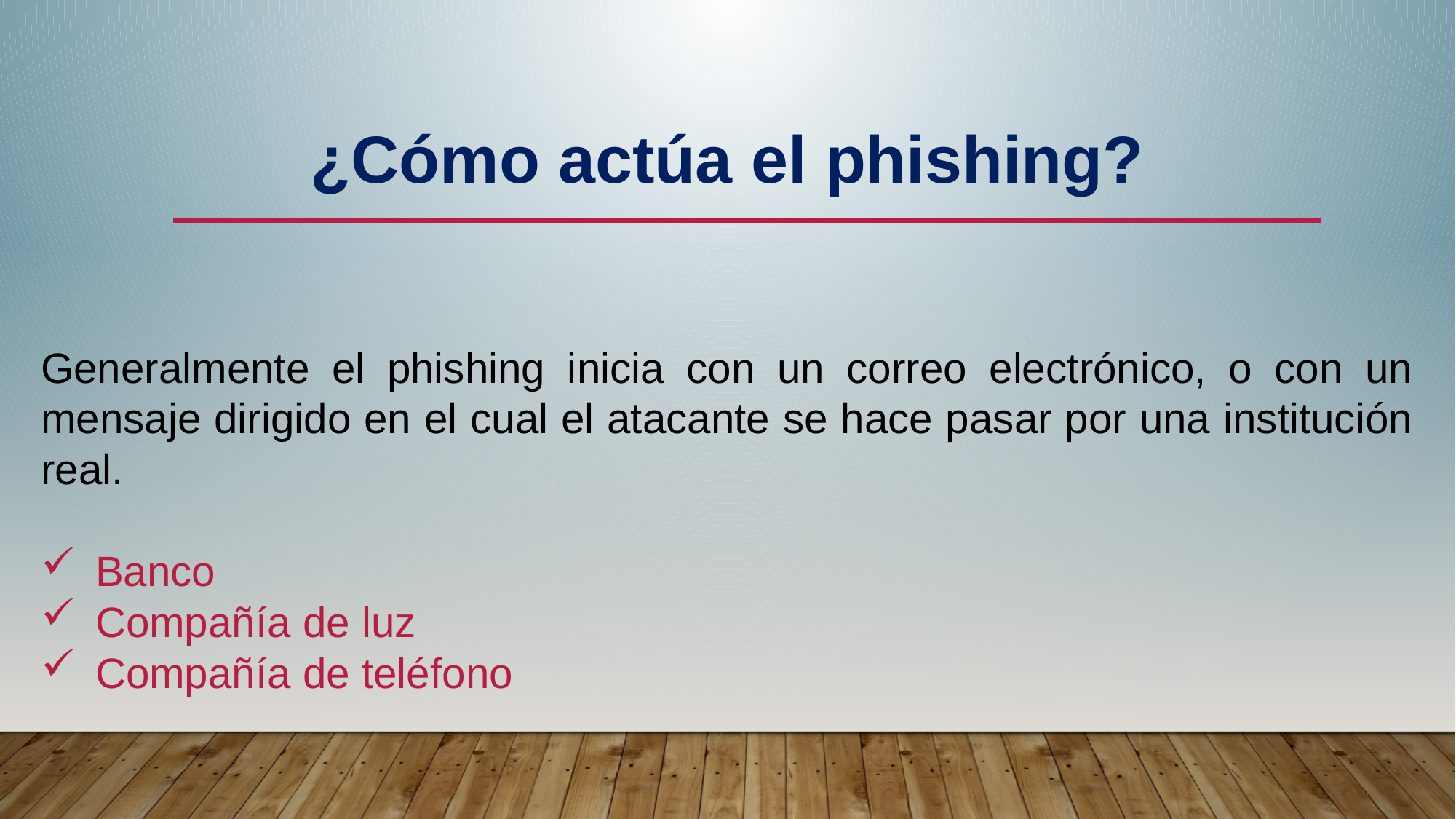

¿Cómo actúa el phishing?
Generalmente el phishing inicia con un correo electrónico, o con un mensaje dirigido en el cual el atacante se hace pasar por una institución real.

Banco
Compañía de luz
Compañía de teléfono